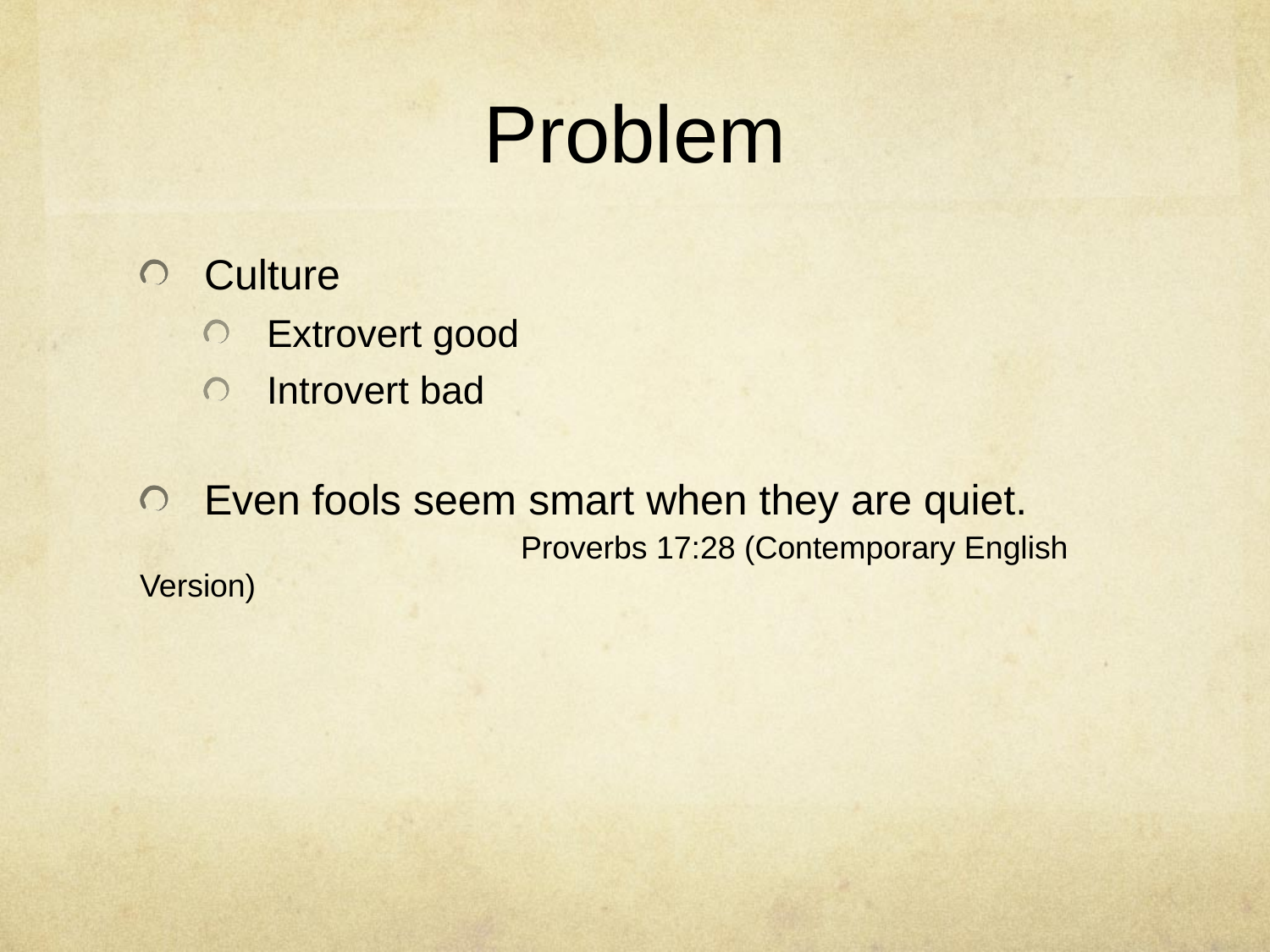

# Problem
Culture
Extrovert good
Introvert bad

Even fools seem smart when they are quiet.
			Proverbs 17:28 (Contemporary English Version)